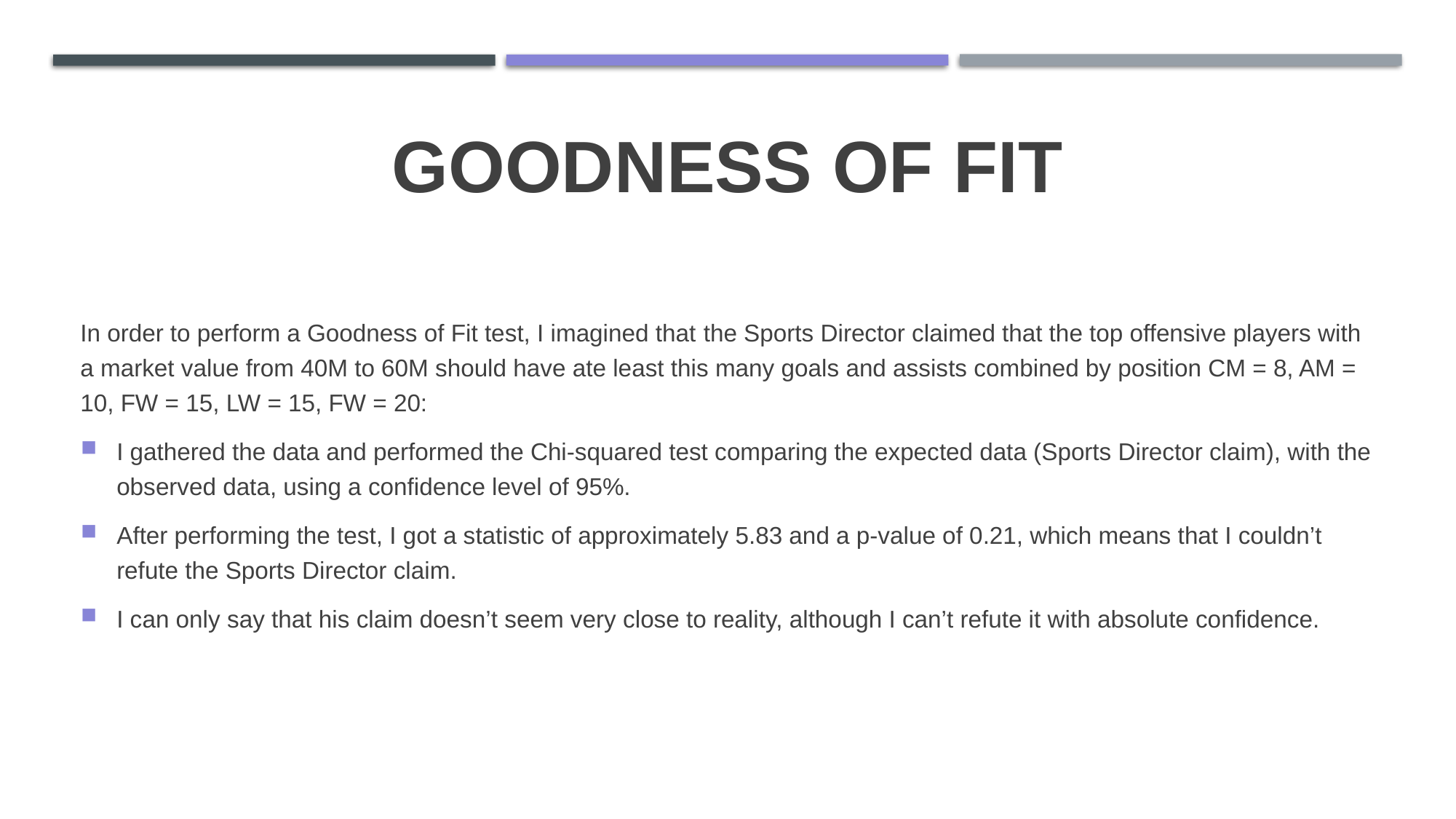

# Goodness of fit
In order to perform a Goodness of Fit test, I imagined that the Sports Director claimed that the top offensive players with a market value from 40M to 60M should have ate least this many goals and assists combined by position CM = 8, AM = 10, FW = 15, LW = 15, FW = 20:
I gathered the data and performed the Chi-squared test comparing the expected data (Sports Director claim), with the observed data, using a confidence level of 95%.
After performing the test, I got a statistic of approximately 5.83 and a p-value of 0.21, which means that I couldn’t refute the Sports Director claim.
I can only say that his claim doesn’t seem very close to reality, although I can’t refute it with absolute confidence.